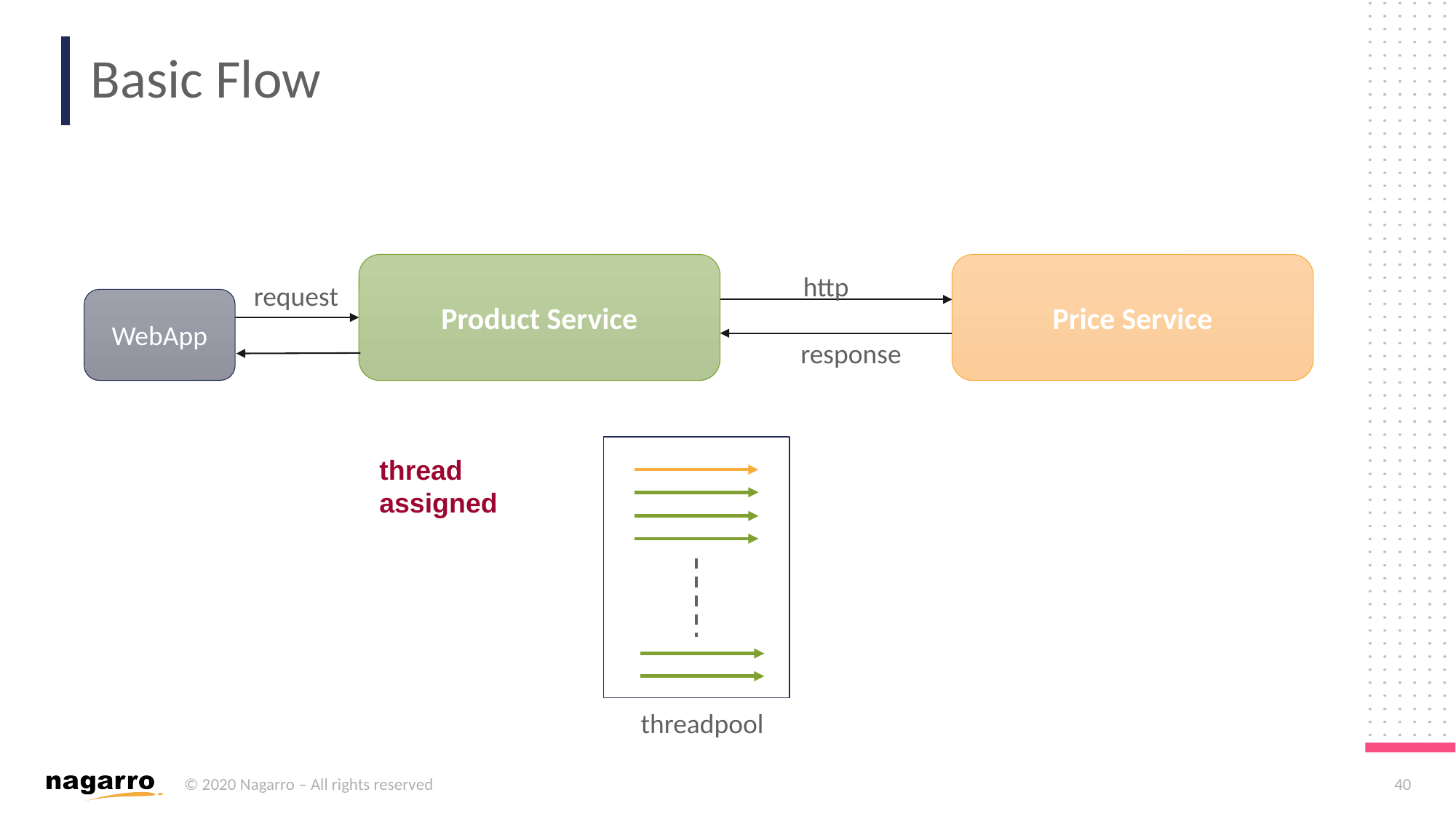

# Basic Flow
Product Service
Price Service
http
request
WebApp
response

thread assigned
threadpool